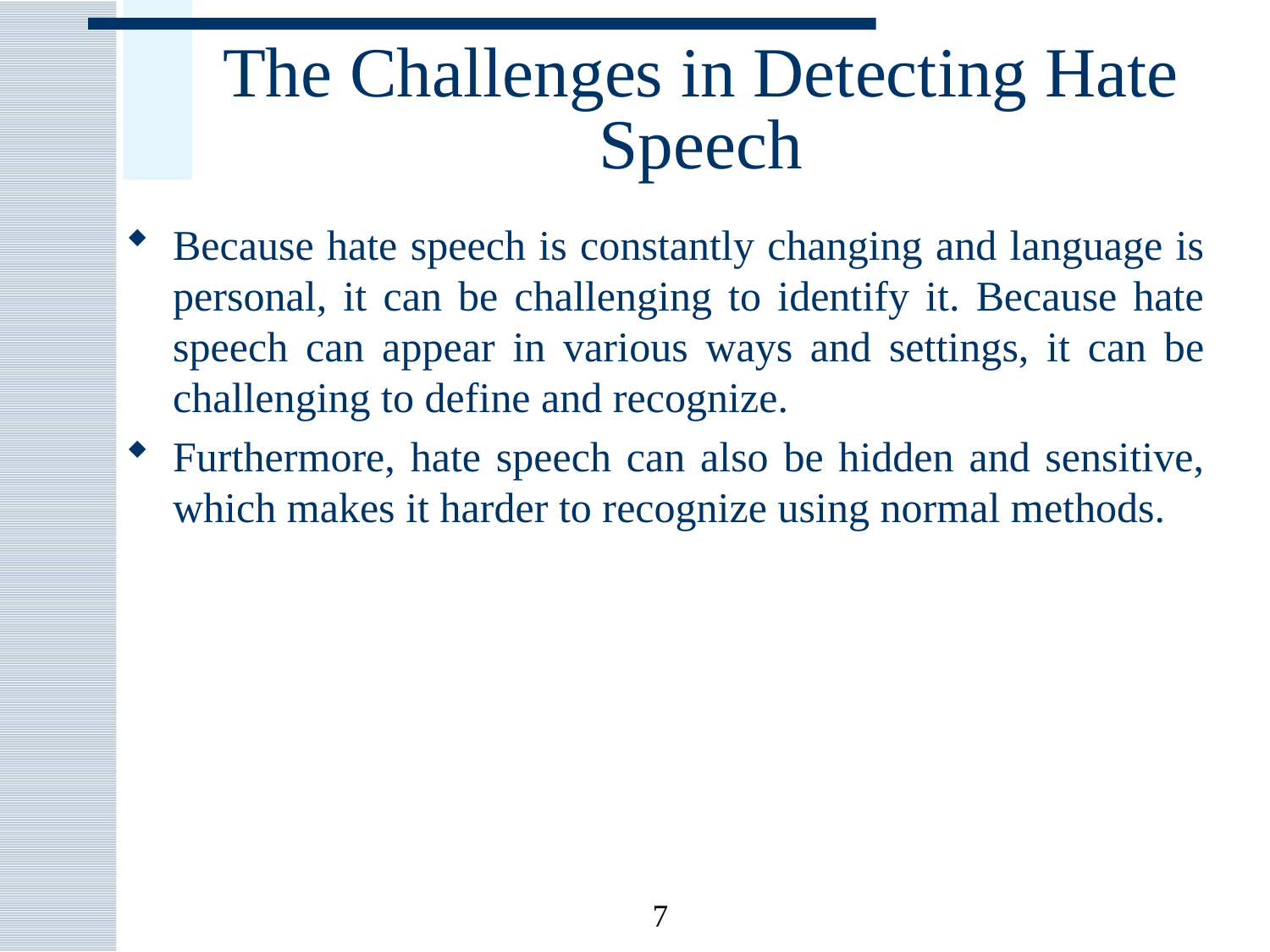

# The Challenges in Detecting Hate Speech
Because hate speech is constantly changing and language is personal, it can be challenging to identify it. Because hate speech can appear in various ways and settings, it can be challenging to define and recognize.
Furthermore, hate speech can also be hidden and sensitive, which makes it harder to recognize using normal methods.

7